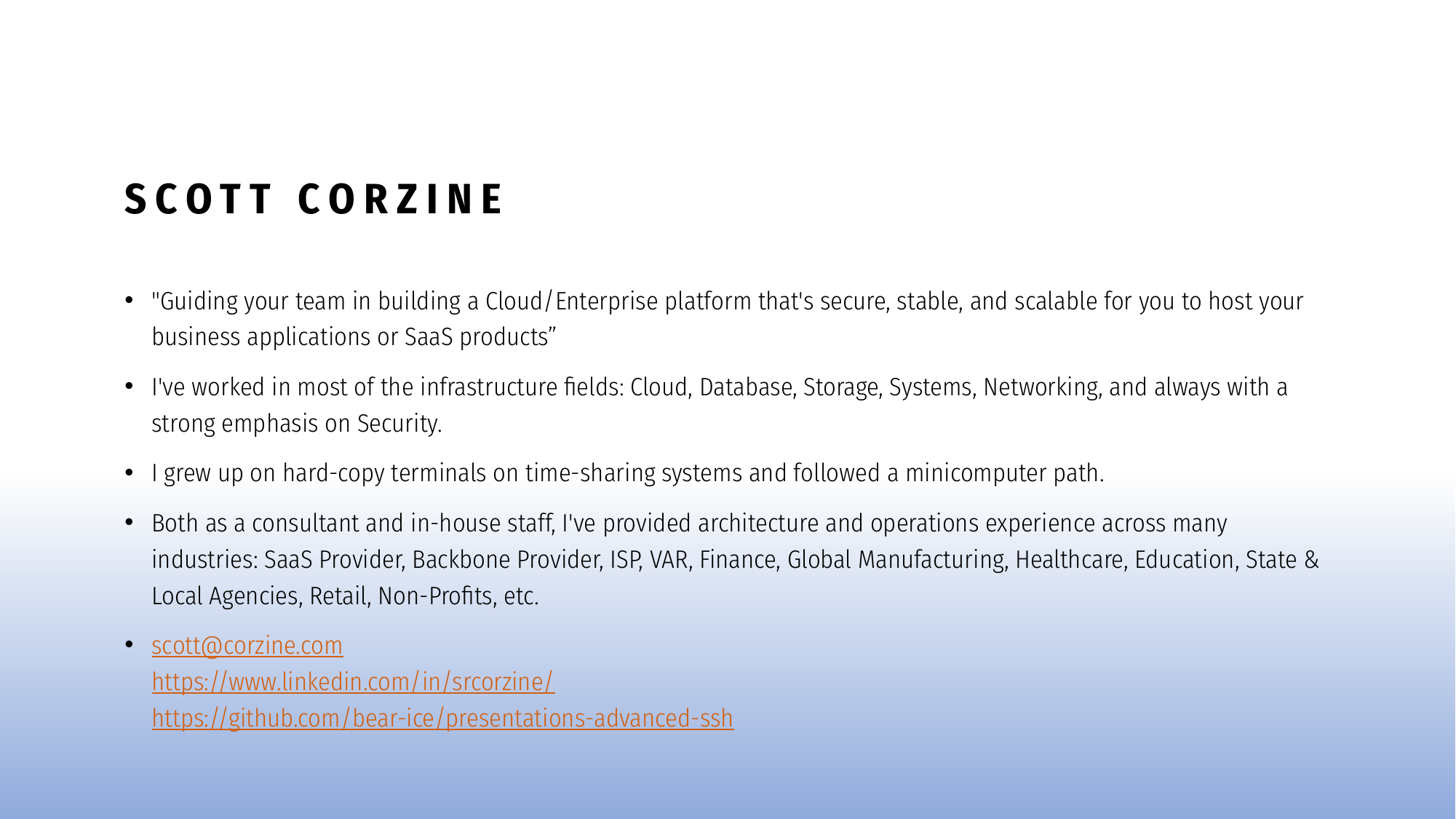

# Scott Corzine
"Guiding your team in building a Cloud/Enterprise platform that's secure, stable, and scalable for you to host your business applications or SaaS products”
I've worked in most of the infrastructure fields: Cloud, Database, Storage, Systems, Networking, and always with a strong emphasis on Security.
I grew up on hard-copy terminals on time-sharing systems and followed a minicomputer path.
Both as a consultant and in-house staff, I've provided architecture and operations experience across many industries: SaaS Provider, Backbone Provider, ISP, VAR, Finance, Global Manufacturing, Healthcare, Education, State & Local Agencies, Retail, Non-Profits, etc.
scott@corzine.com
https://www.linkedin.com/in/srcorzine/
https://github.com/bear-ice/presentations-advanced-ssh